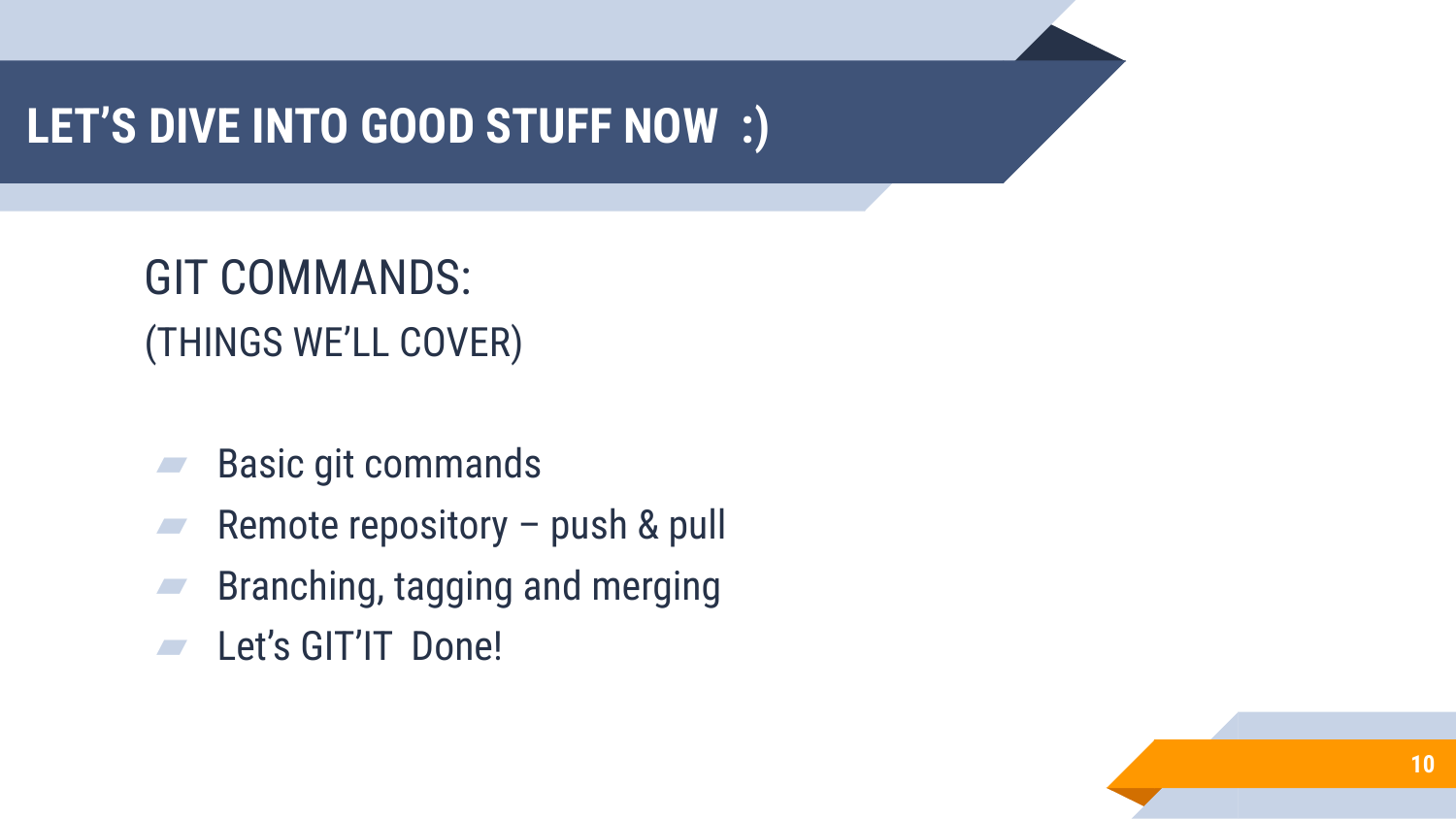

# LET’S DIVE INTO GOOD STUFF NOW  :)
GIT COMMANDS:
(THINGS WE’LL COVER)

Basic git commands
Remote repository – push & pull
Branching, tagging and merging
Let’s GIT’IT  Done!

10